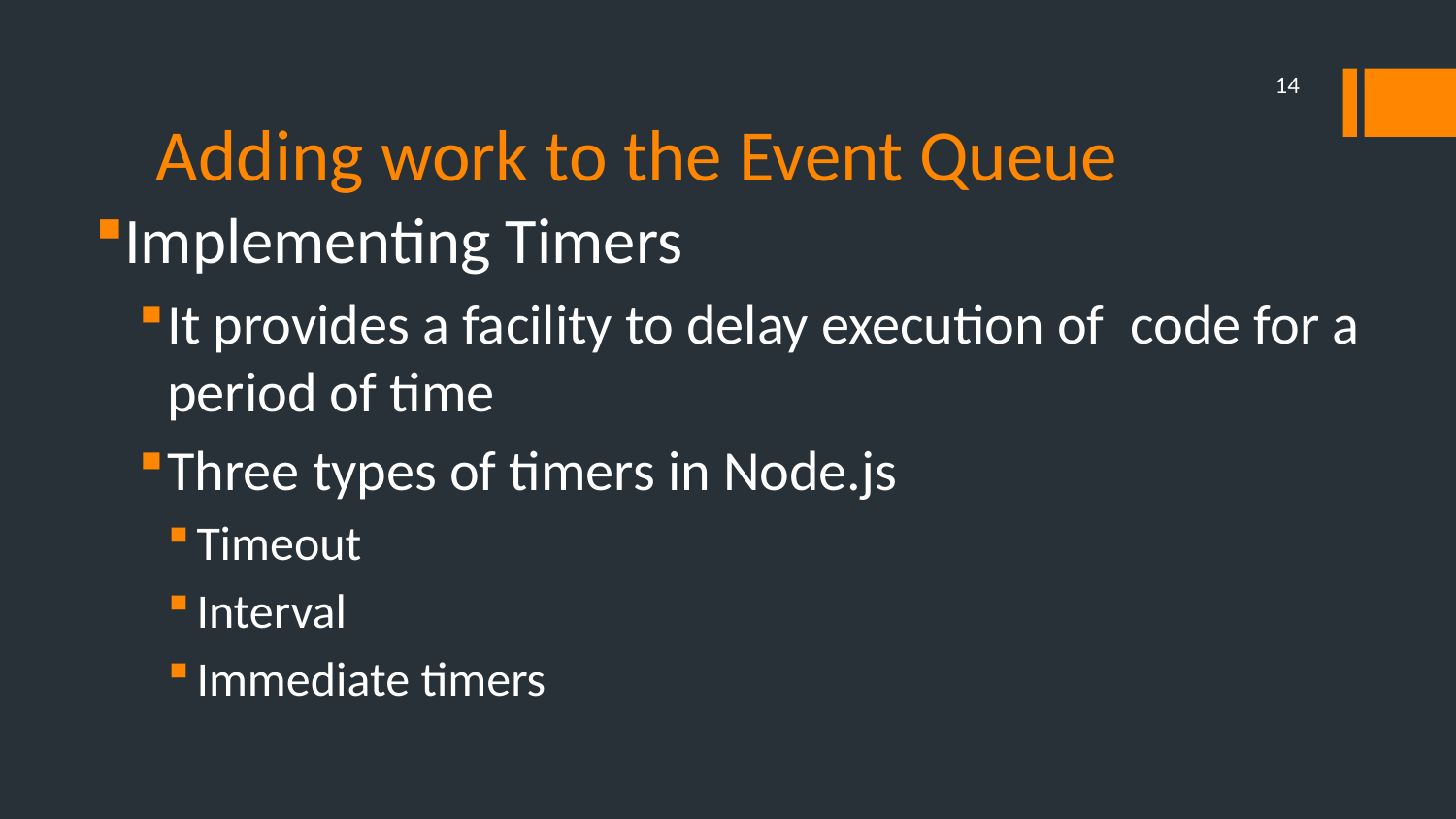

# Adding work to the Event Queue
14
Implementing Timers
It provides a facility to delay execution of  code for a period of time
Three types of timers in Node.js
Timeout
Interval
Immediate timers